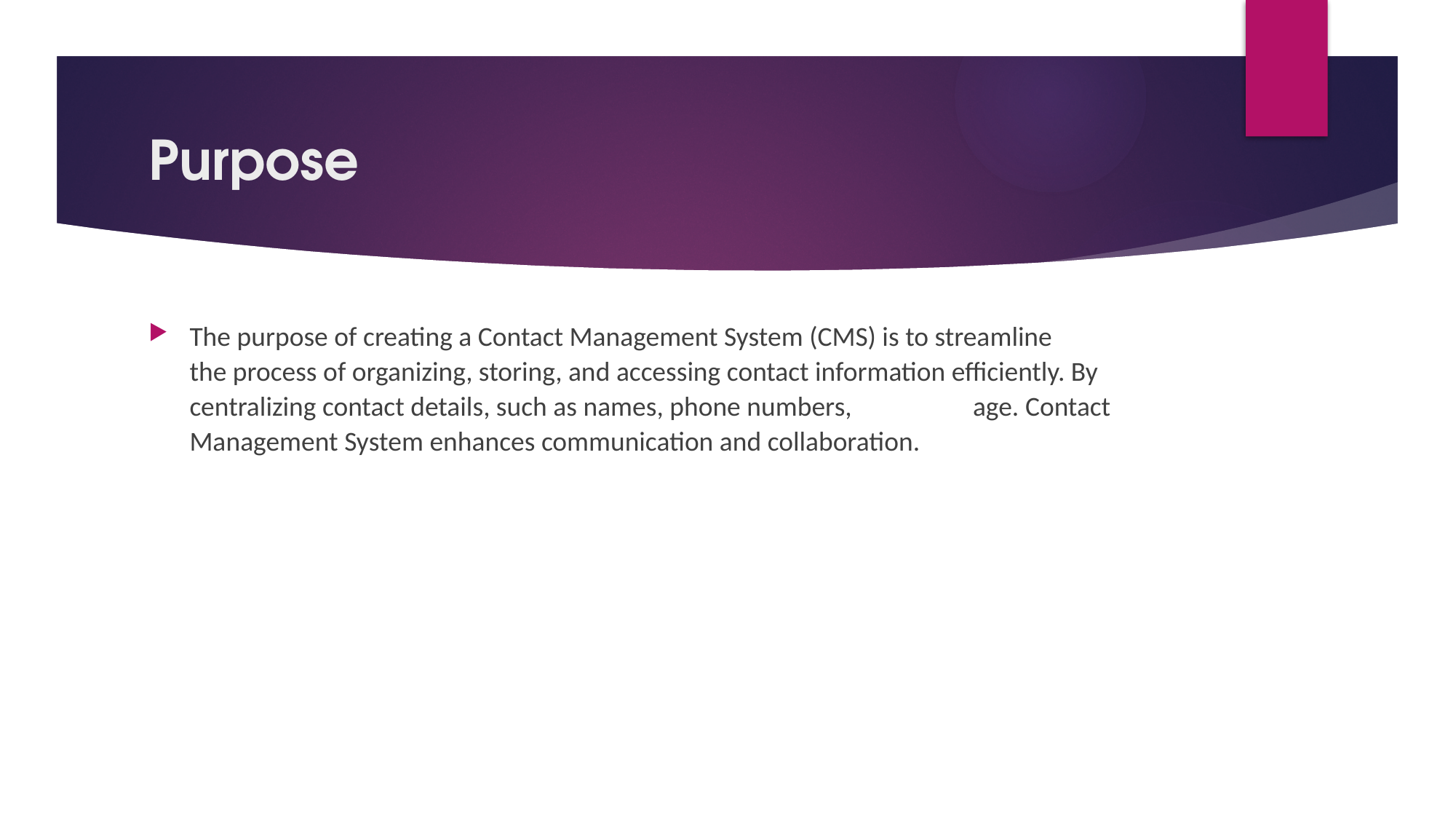

# Purpose
The purpose of creating a Contact Management System (CMS) is to streamline  the process of organizing, storing, and accessing contact information efficiently. By centralizing contact details, such as names, phone numbers, age. Contact Management System enhances communication and collaboration.